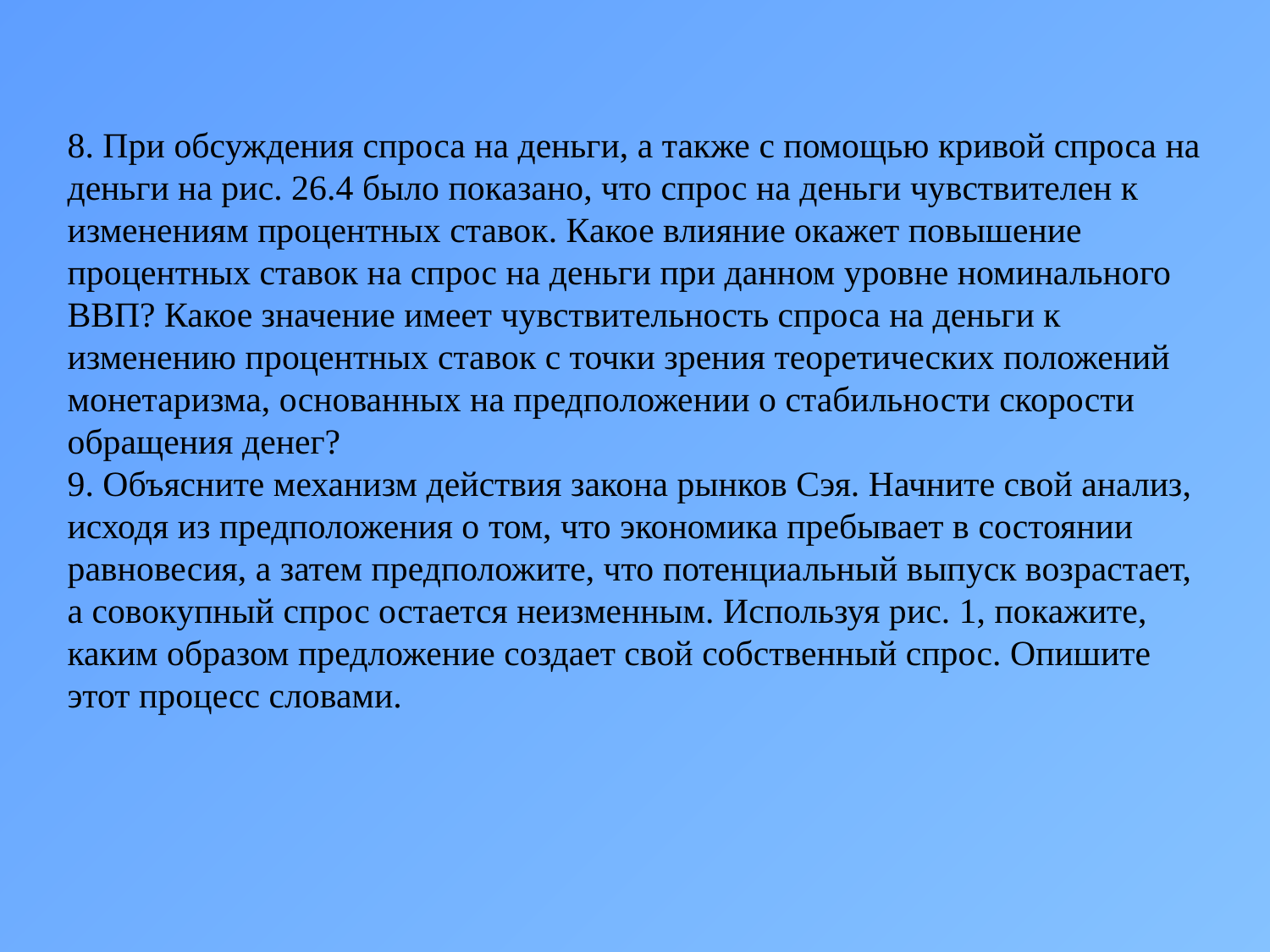

8. При обсуждения спроса на деньги, а также с помощью кривой спроса на деньги на рис. 26.4 было показано, что спрос на деньги чувствителен к изменениям процентных ставок. Какое влияние окажет повышение процентных ставок на спрос на деньги при данном уровне номинального ВВП? Какое значение имеет чувствительность спроса на деньги к изменению процентных ставок с точки зрения теоретических положений монетаризма, основанных на предположении о стабильности скорости обращения денег?
9. Объясните механизм действия закона рынков Сэя. Начните свой анализ, исходя из предположения о том, что экономика пребывает в состоянии равновесия, а затем предположите, что потенциальный выпуск возрастает, а совокупный спрос остается неизменным. Используя рис. 1, покажите, каким образом предложение создает свой собственный спрос. Опишите этот процесс словами.